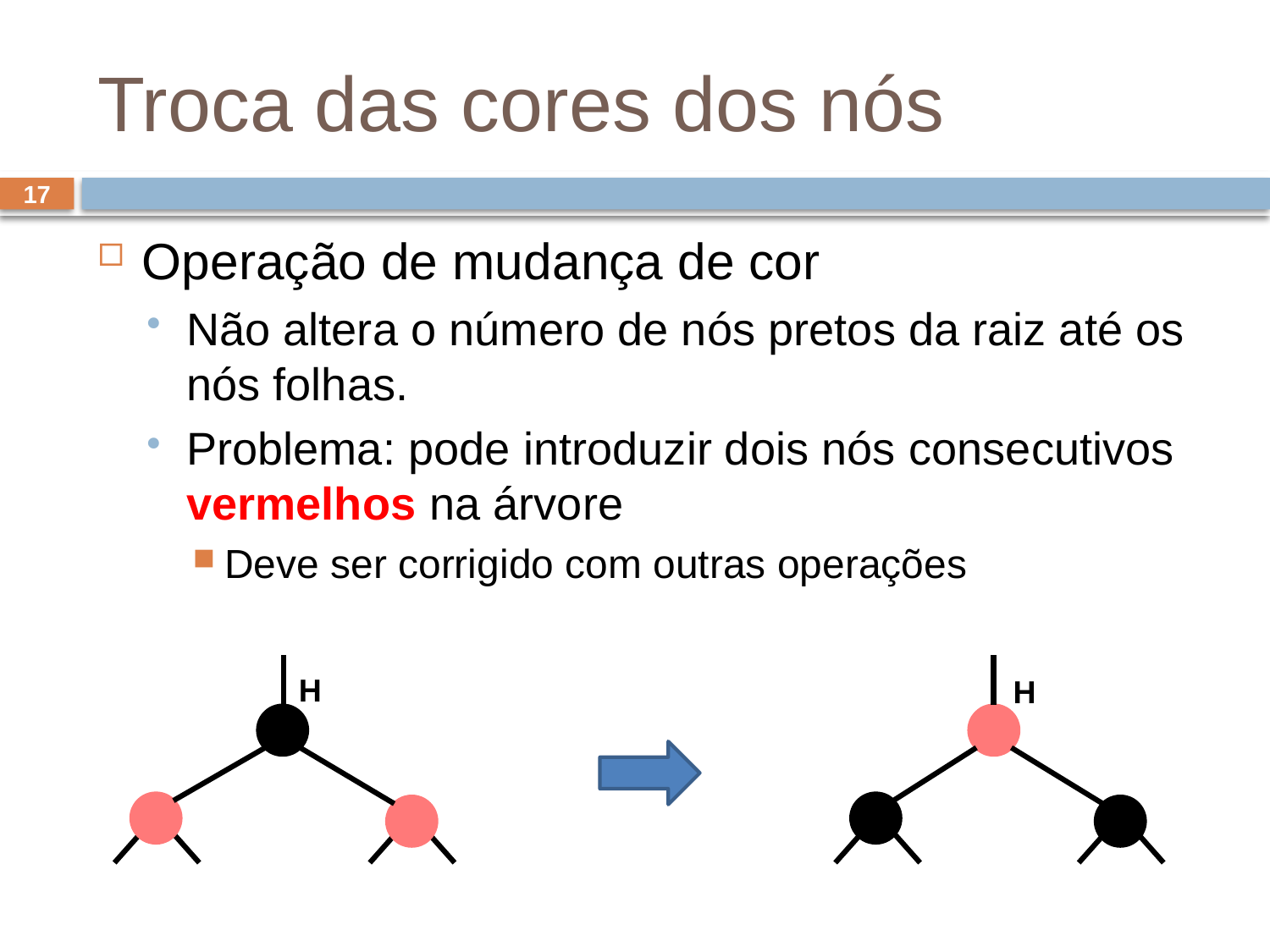

# Troca das cores dos nós
17
Operação de mudança de cor
Não altera o número de nós pretos da raiz até os nós folhas.
Problema: pode introduzir dois nós consecutivos vermelhos na árvore
Deve ser corrigido com outras operações
H
H